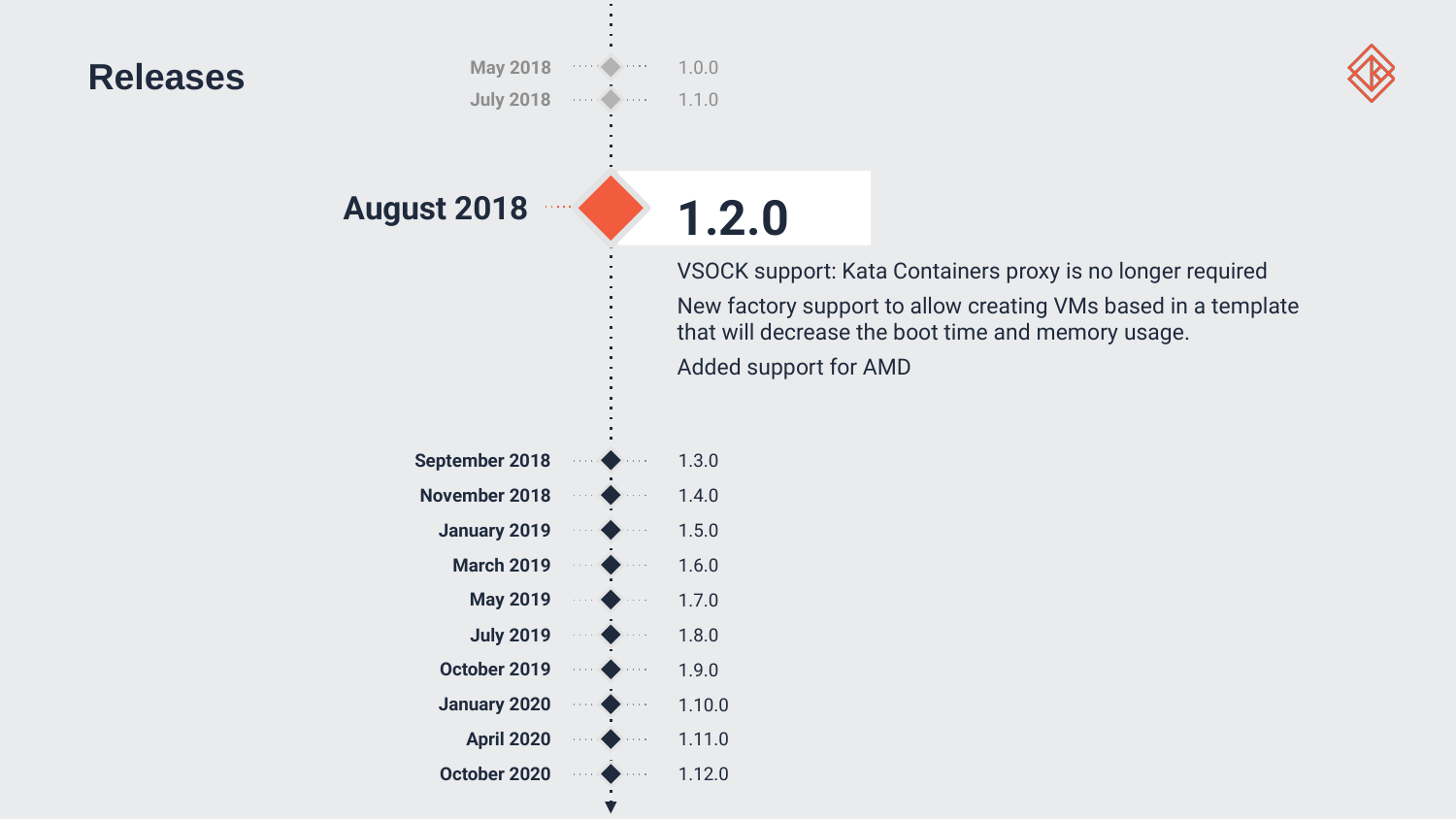

# Releases
May 2018
1.0.0

July 2018
1.1.0

1.2.0
VSOCK support: Kata Containers proxy is no longer required
New factory support to allow creating VMs based in a template that will decrease the boot time and memory usage.
Added support for AMD
August 2018

September 2018
1.3.0

November 2018
1.4.0

January 2019
1.5.0

March 2019
1.6.0

May 2019
1.7.0

July 2019
1.8.0

October 2019
1.9.0

January 2020
1.10.0

April 2020
1.11.0

October 2020
1.12.0